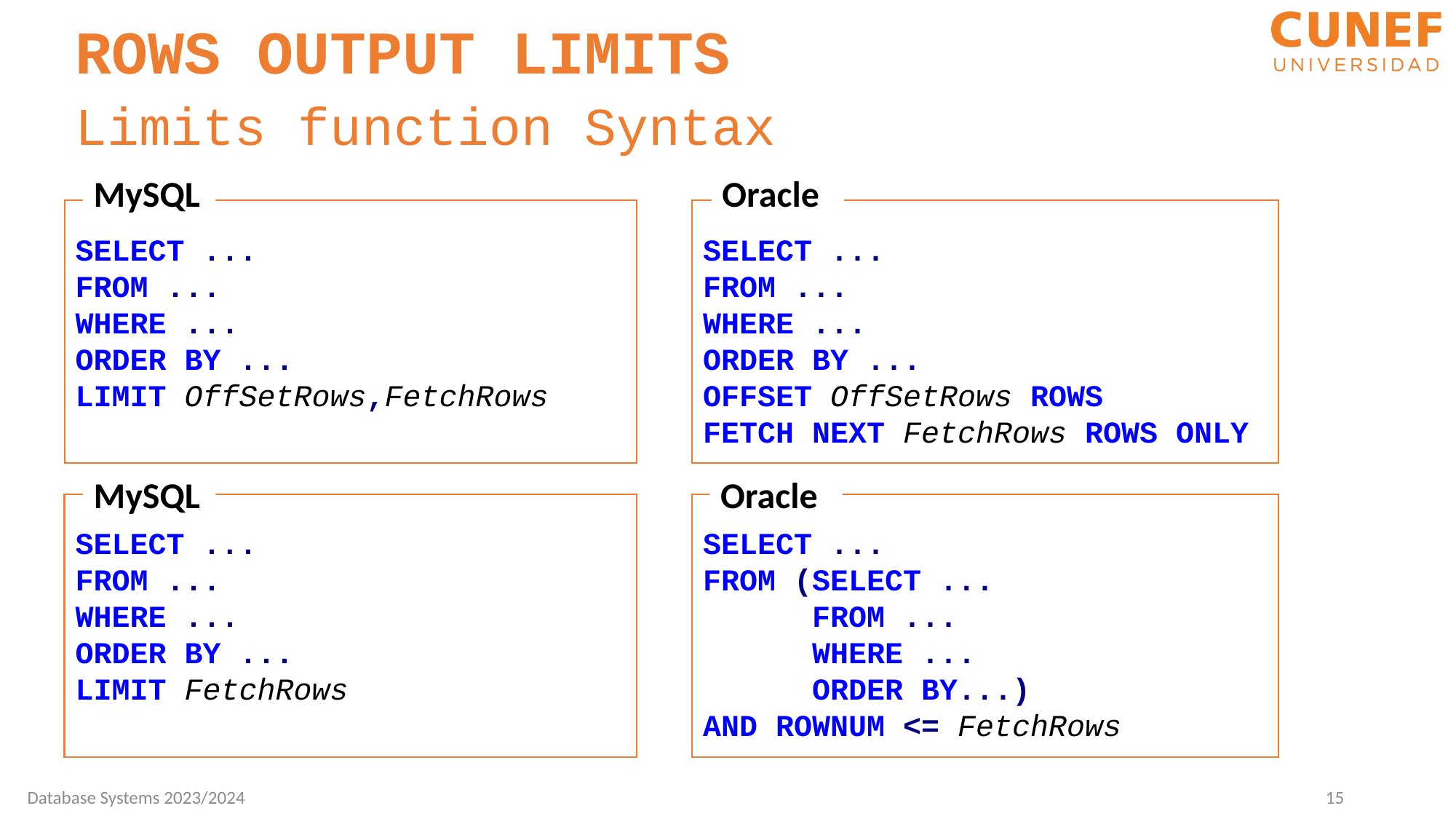

ROWS OUTPUT LIMITS
Limits function Syntax
Oracle
MySQL
SELECT ...
FROM ...
WHERE ...
ORDER BY ...
LIMIT OffSetRows,FetchRows
SELECT ...
FROM ...
WHERE ...
ORDER BY ...
OFFSET OffSetRows ROWS
FETCH NEXT FetchRows ROWS ONLY
MySQL
Oracle
SELECT ...
FROM (SELECT ...
	FROM ...
	WHERE ...
	ORDER BY...)
AND ROWNUM <= FetchRows
SELECT ...
FROM ...
WHERE ...
ORDER BY ...
LIMIT FetchRows
15
Database Systems 2023/2024